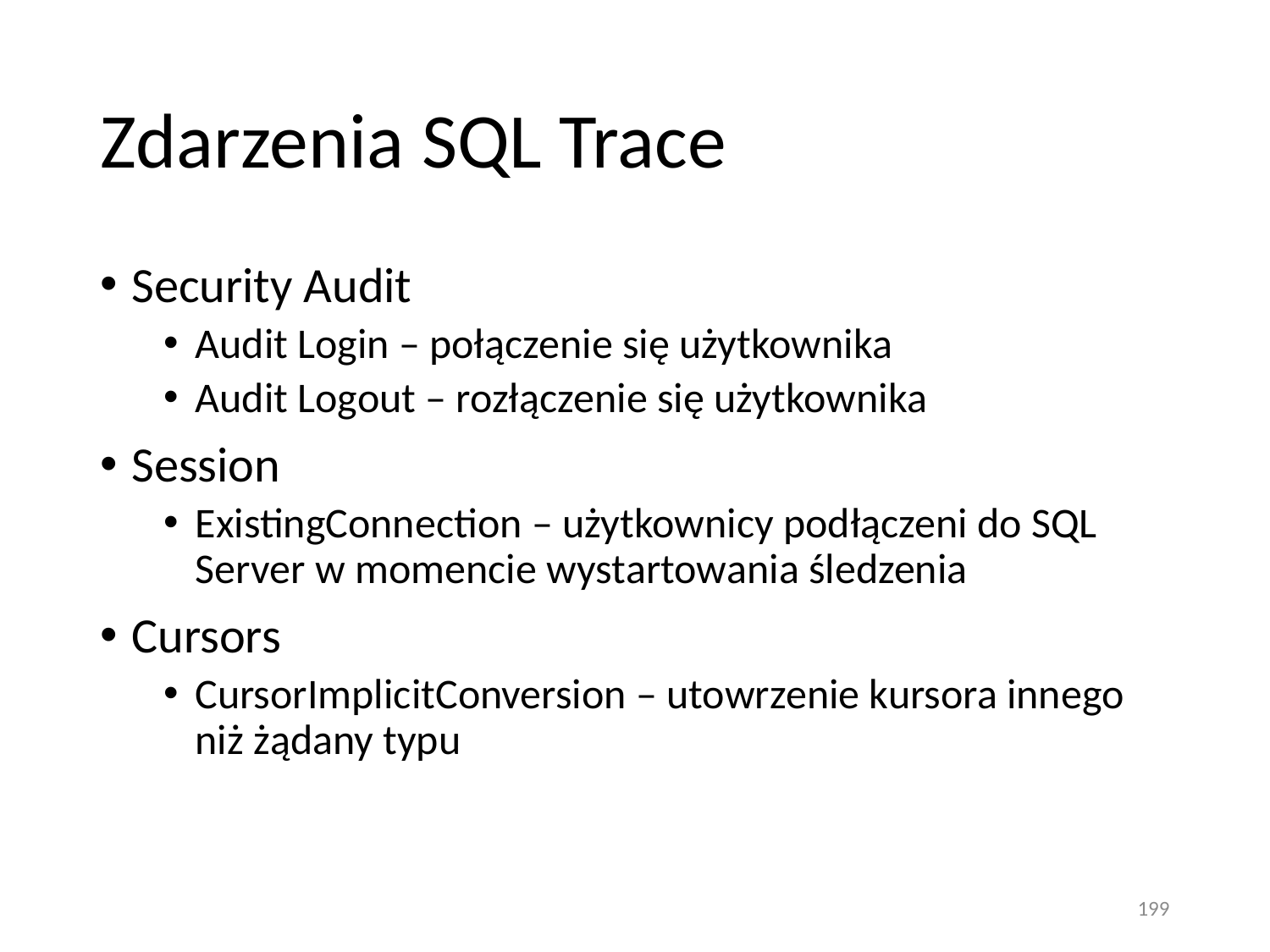

# Zdarzenia SQL Trace
Security Audit
Audit Login – połączenie się użytkownika
Audit Logout – rozłączenie się użytkownika
Session
ExistingConnection – użytkownicy podłączeni do SQL Server w momencie wystartowania śledzenia
Cursors
CursorImplicitConversion – utowrzenie kursora innego niż żądany typu
199